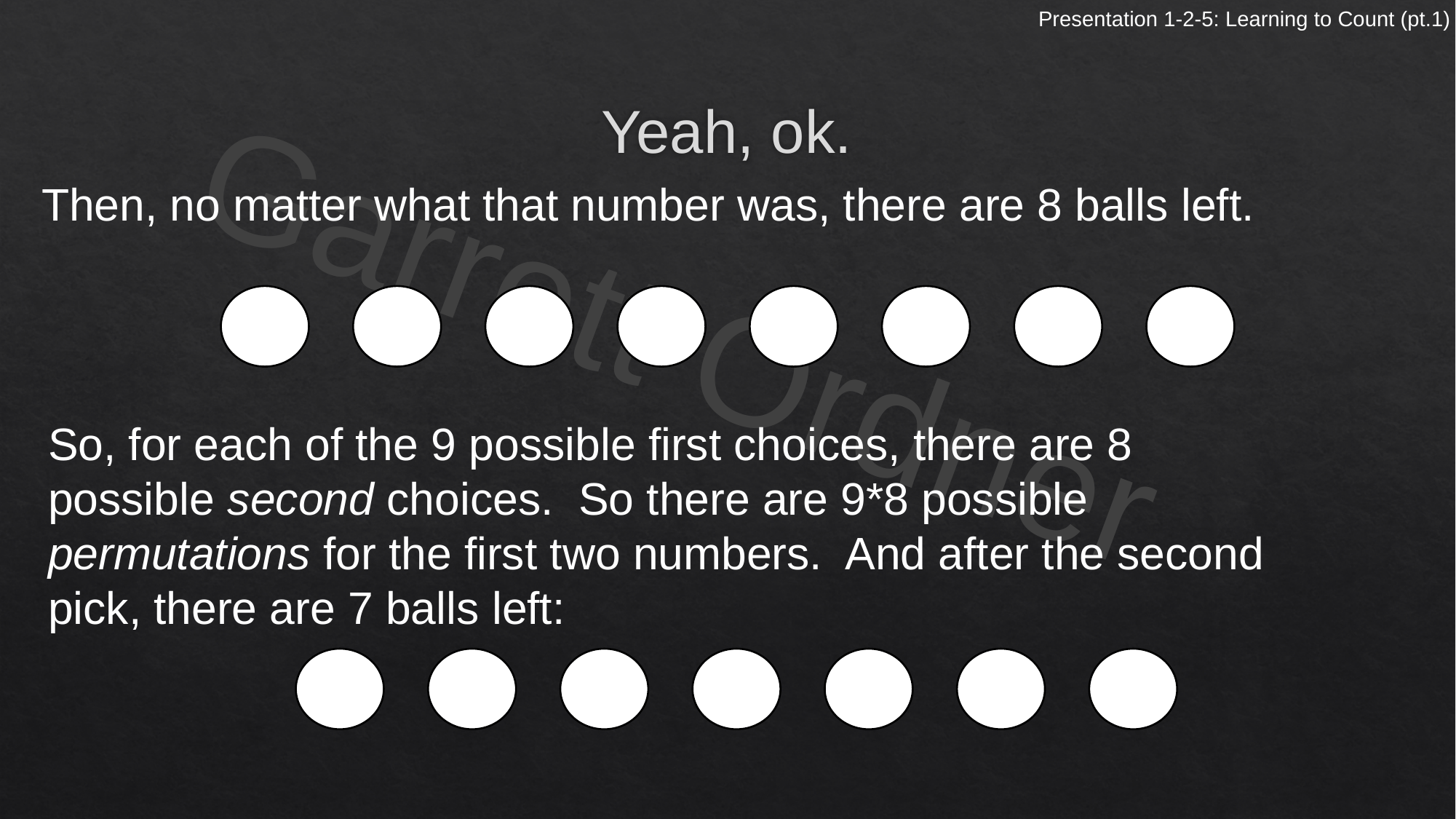

# Yeah, ok.
Then, no matter what that number was, there are 8 balls left.

So, for each of the 9 possible first choices, there are 8 possible second choices.  So there are 9*8 possible permutations for the first two numbers.  And after the second pick, there are 7 balls left: